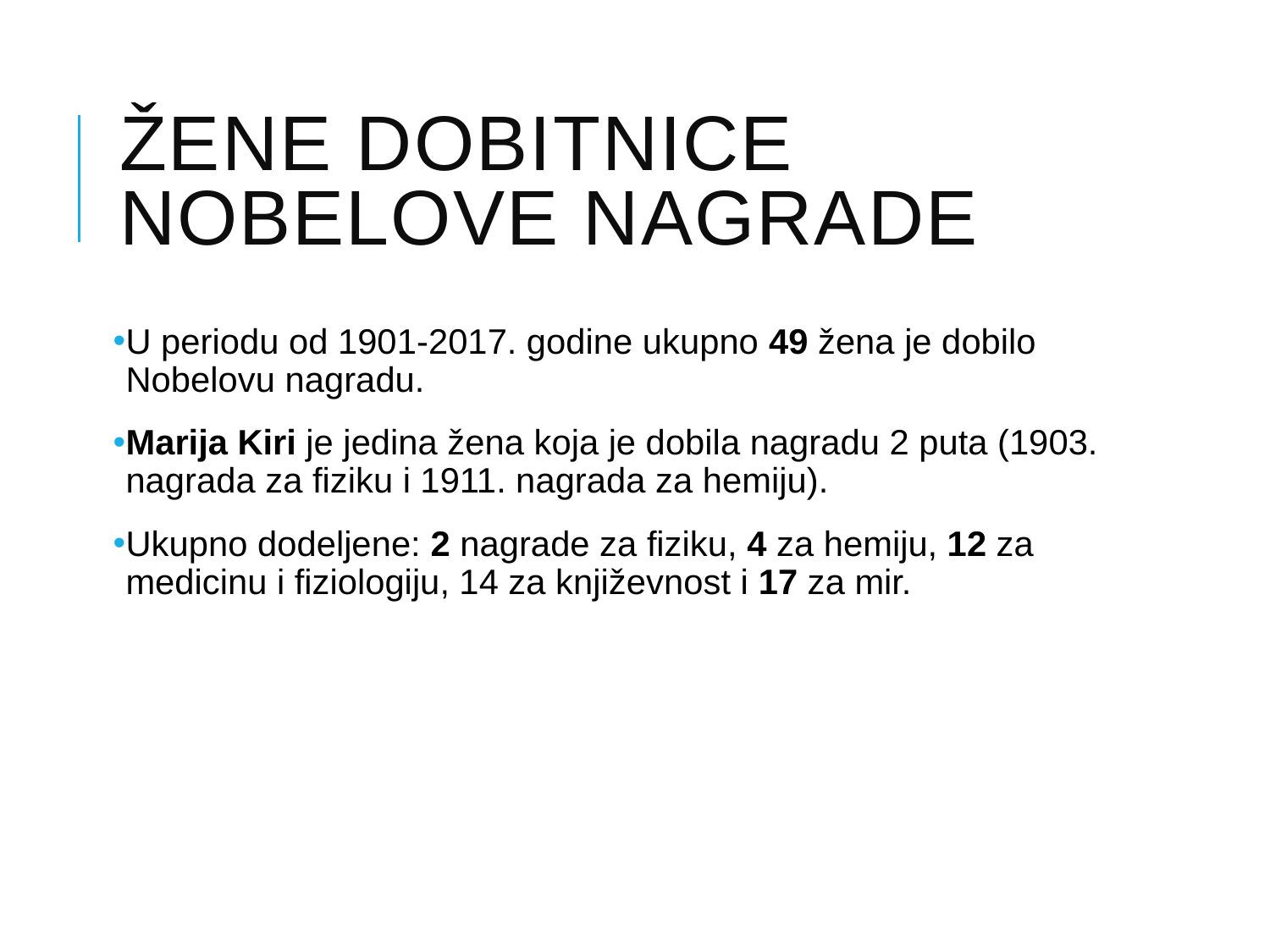

# Žene dobitnice Nobelove nagrade
U periodu od 1901-2017. godine ukupno 49 žena je dobilo Nobelovu nagradu.
Marija Kiri je jedina žena koja je dobila nagradu 2 puta (1903. nagrada za fiziku i 1911. nagrada za hemiju).
Ukupno dodeljene: 2 nagrade za fiziku, 4 za hemiju, 12 za medicinu i fiziologiju, 14 za književnost i 17 za mir.